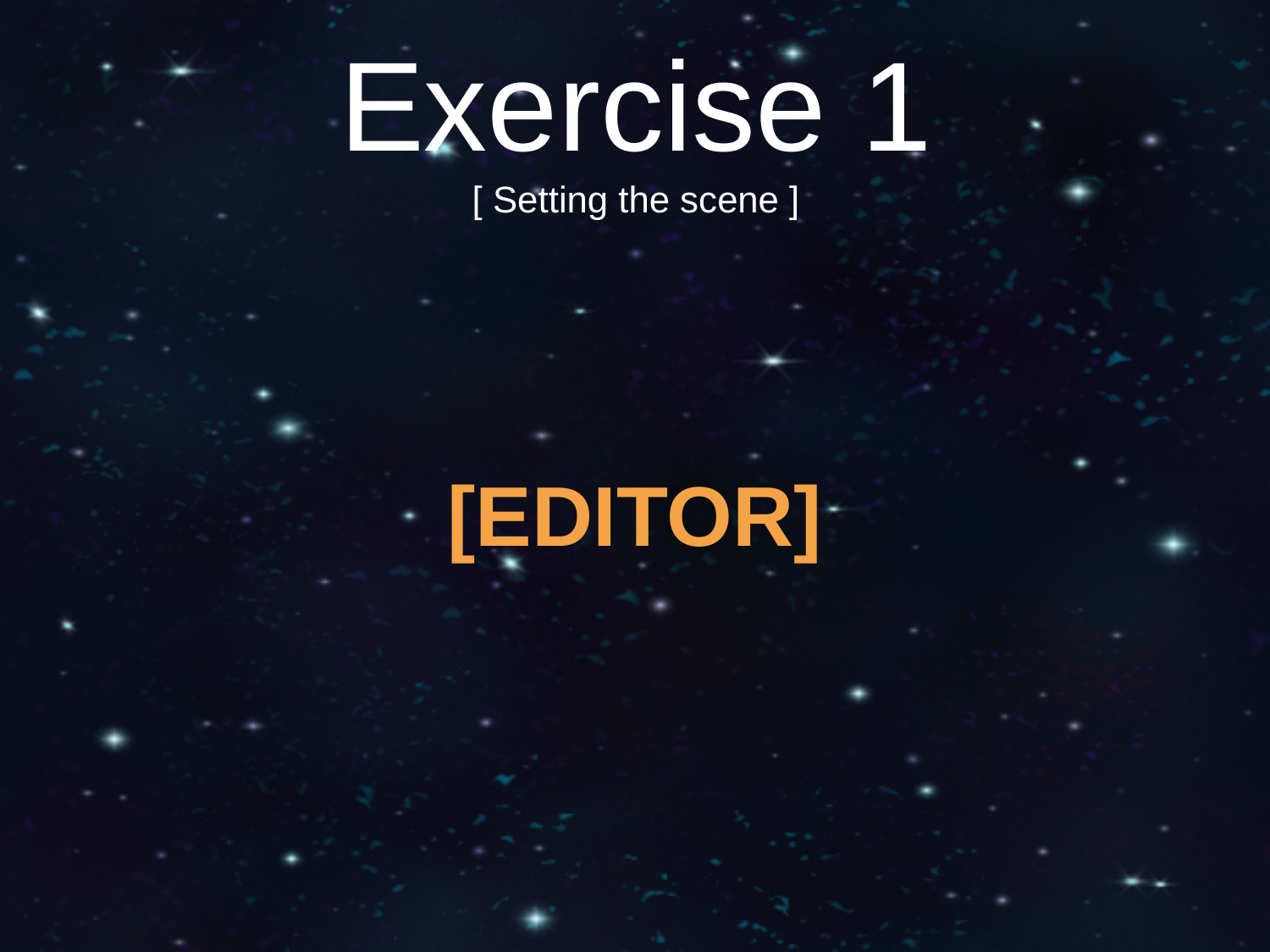

Exercise 1
[ Setting the scene ]
[EDITOR]